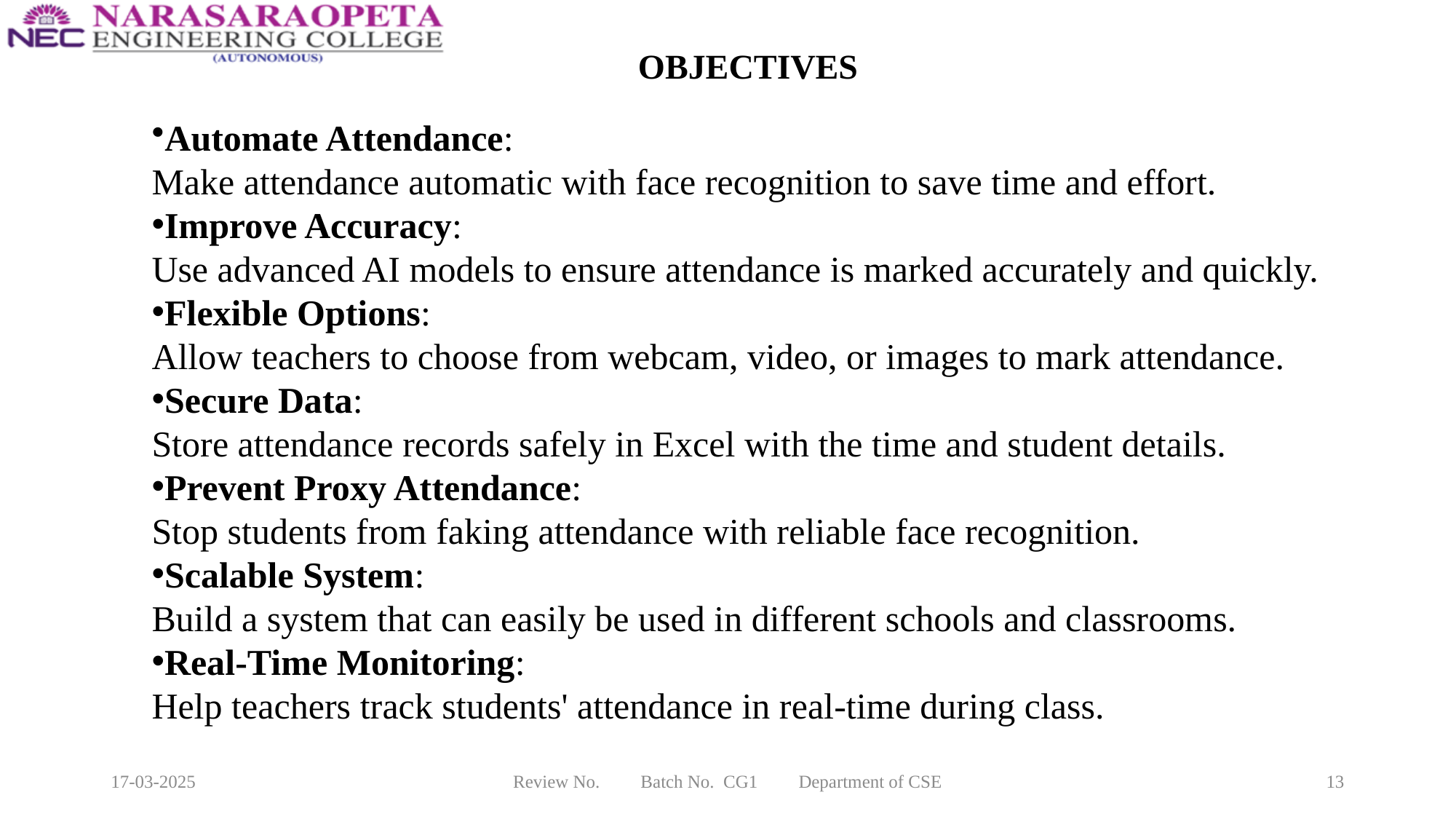

# OBJECTIVES
Automate Attendance:
Make attendance automatic with face recognition to save time and effort.
Improve Accuracy:
Use advanced AI models to ensure attendance is marked accurately and quickly.
Flexible Options:
Allow teachers to choose from webcam, video, or images to mark attendance.
Secure Data:
Store attendance records safely in Excel with the time and student details.
Prevent Proxy Attendance:
Stop students from faking attendance with reliable face recognition.
Scalable System:
Build a system that can easily be used in different schools and classrooms.
Real-Time Monitoring:
Help teachers track students' attendance in real-time during class.

17-03-2025
Review No.         Batch No.  CG1         Department of CSE
13